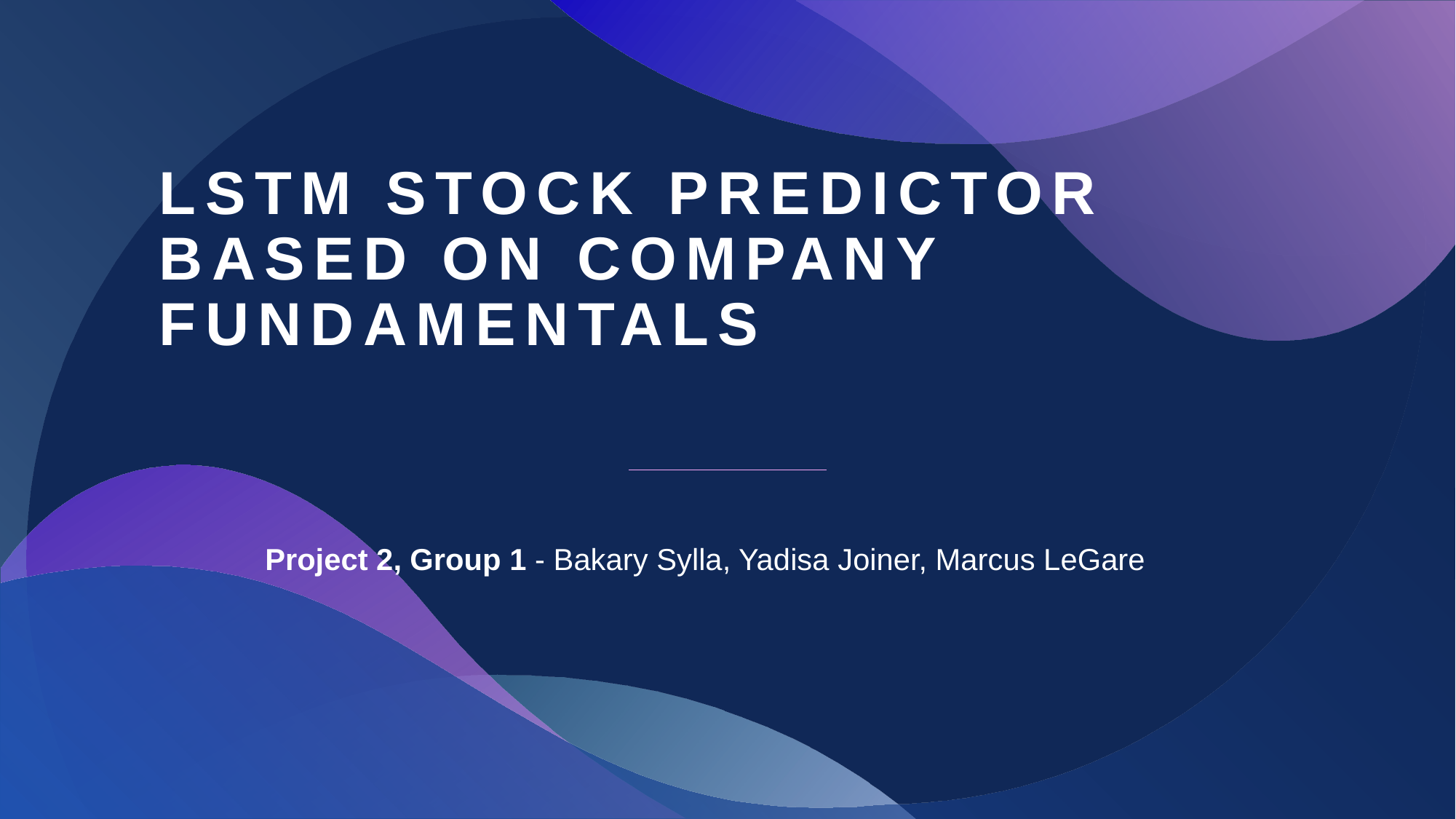

# lSTM Stock Predictor Based on Company Fundamentals
Project 2, Group 1 - Bakary Sylla, Yadisa Joiner, Marcus LeGare